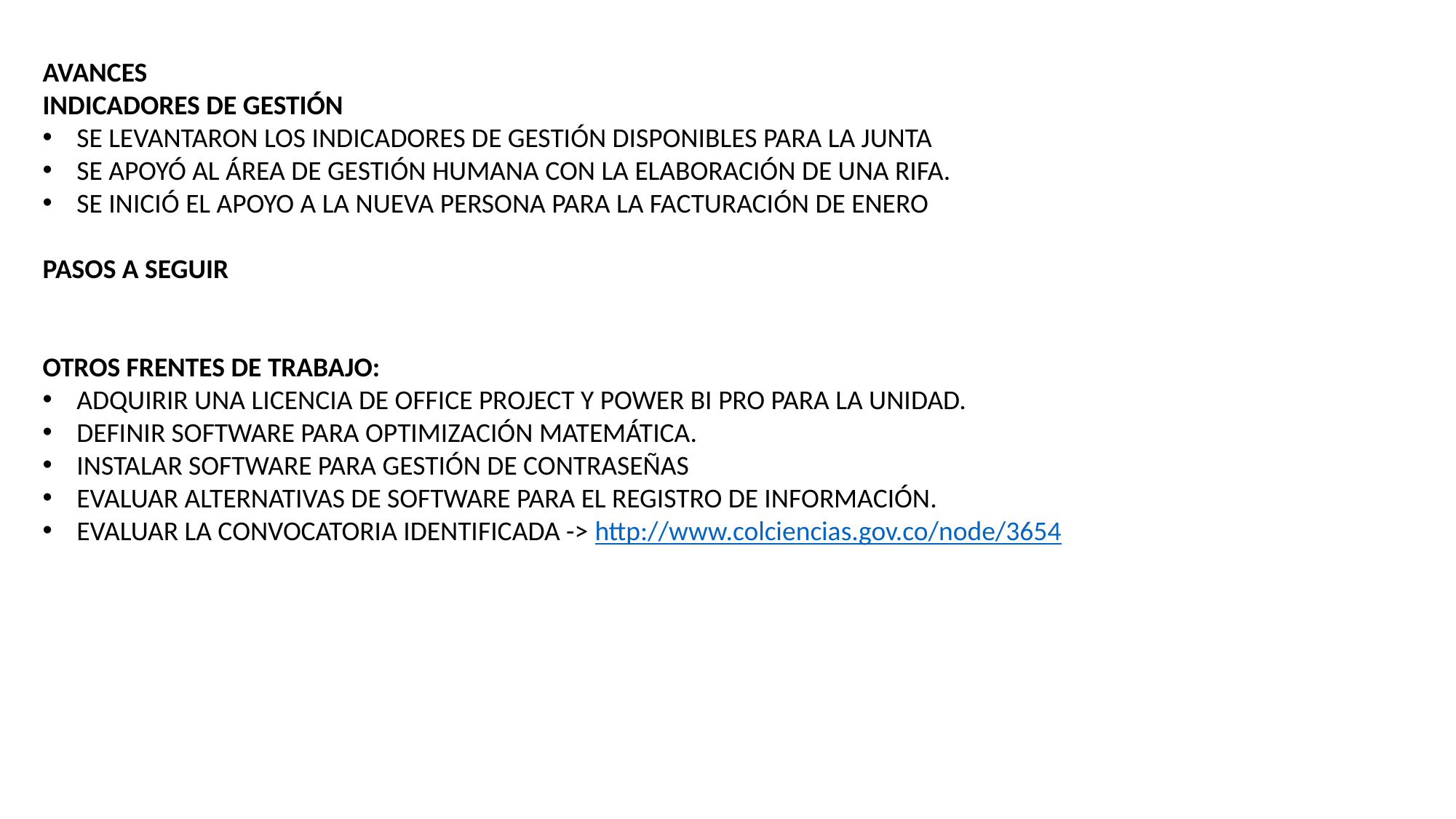

AVANCES
INDICADORES DE GESTIÓN
SE LEVANTARON LOS INDICADORES DE GESTIÓN DISPONIBLES PARA LA JUNTA
SE APOYÓ AL ÁREA DE GESTIÓN HUMANA CON LA ELABORACIÓN DE UNA RIFA.
SE INICIÓ EL APOYO A LA NUEVA PERSONA PARA LA FACTURACIÓN DE ENERO

PASOS A SEGUIR

OTROS FRENTES DE TRABAJO:
ADQUIRIR UNA LICENCIA DE OFFICE PROJECT Y POWER BI PRO PARA LA UNIDAD.
DEFINIR SOFTWARE PARA OPTIMIZACIÓN MATEMÁTICA.
INSTALAR SOFTWARE PARA GESTIÓN DE CONTRASEÑAS
EVALUAR ALTERNATIVAS DE SOFTWARE PARA EL REGISTRO DE INFORMACIÓN.
EVALUAR LA CONVOCATORIA IDENTIFICADA -> http://www.colciencias.gov.co/node/3654